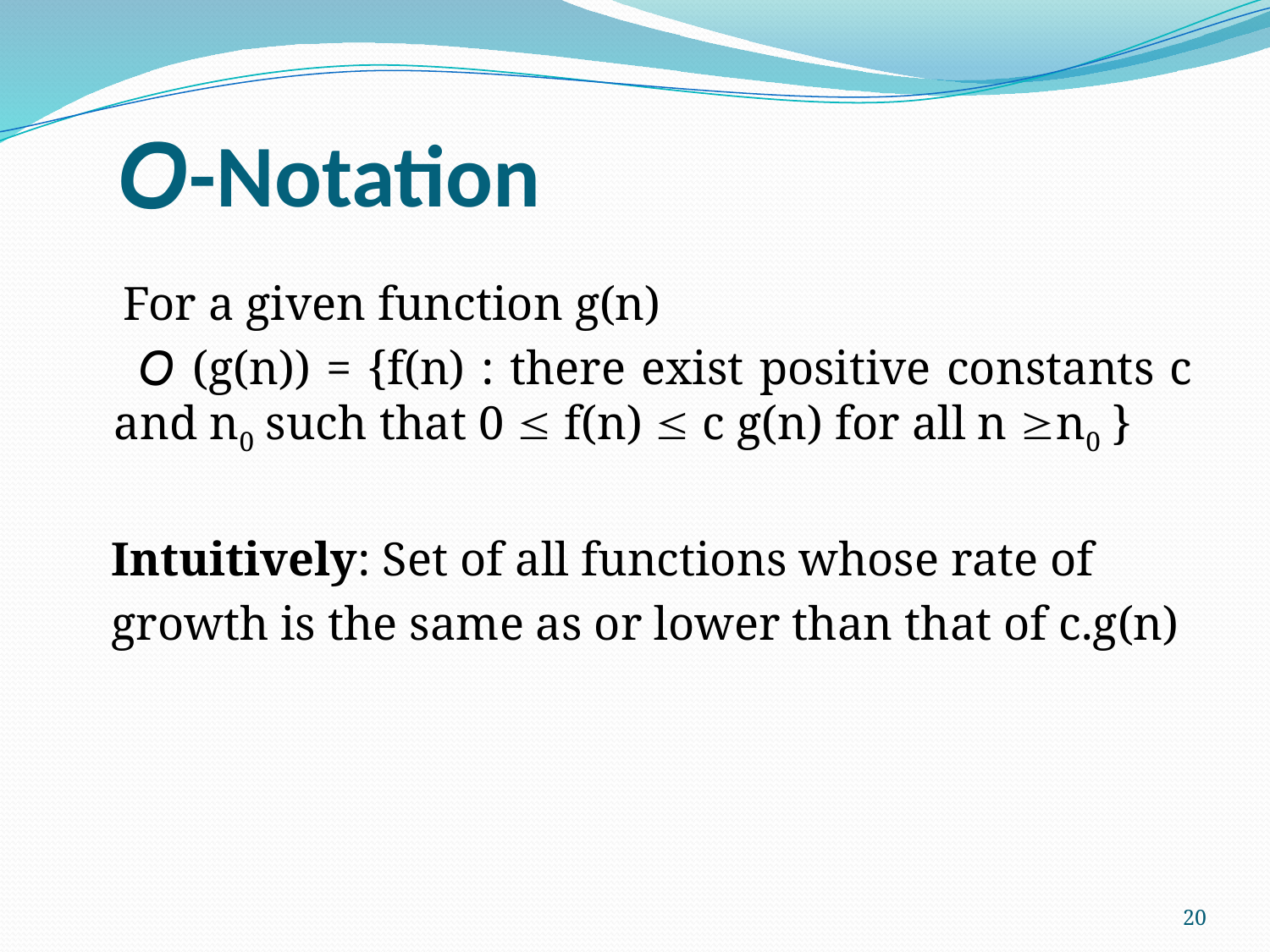

# O-Notation
    For a given function g(n)
    O (g(n)) = {f(n) : there exist positive constants c and n0 such that 0 ≤ f(n) ≤ c g(n) for all n ≥n0 }

   Intuitively: Set of all functions whose rate of
   growth is the same as or lower than that of c.g(n)

20